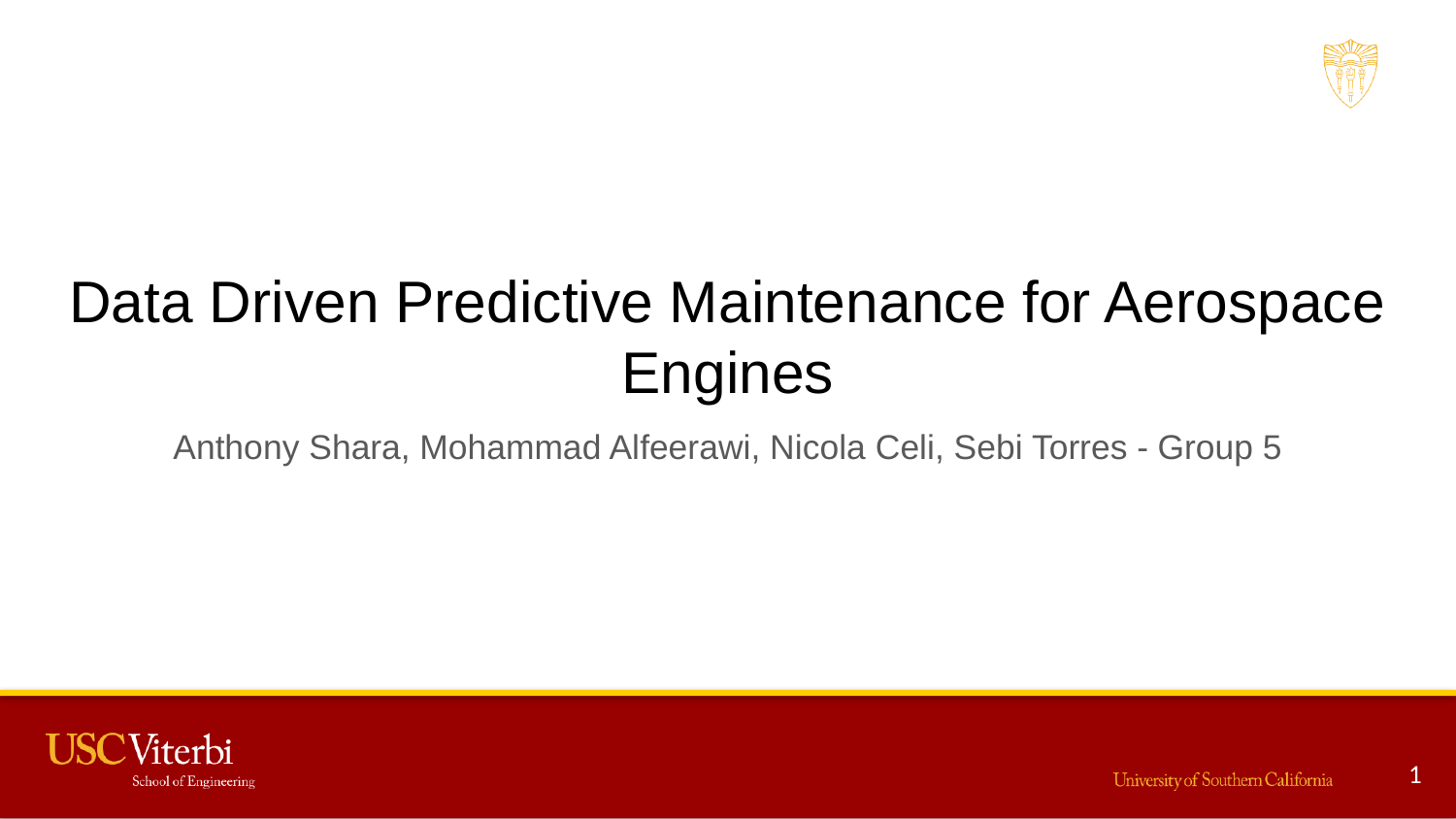

# Data Driven Predictive Maintenance for Aerospace Engines
Anthony Shara, Mohammad Alfeerawi, Nicola Celi, Sebi Torres - Group 5
1